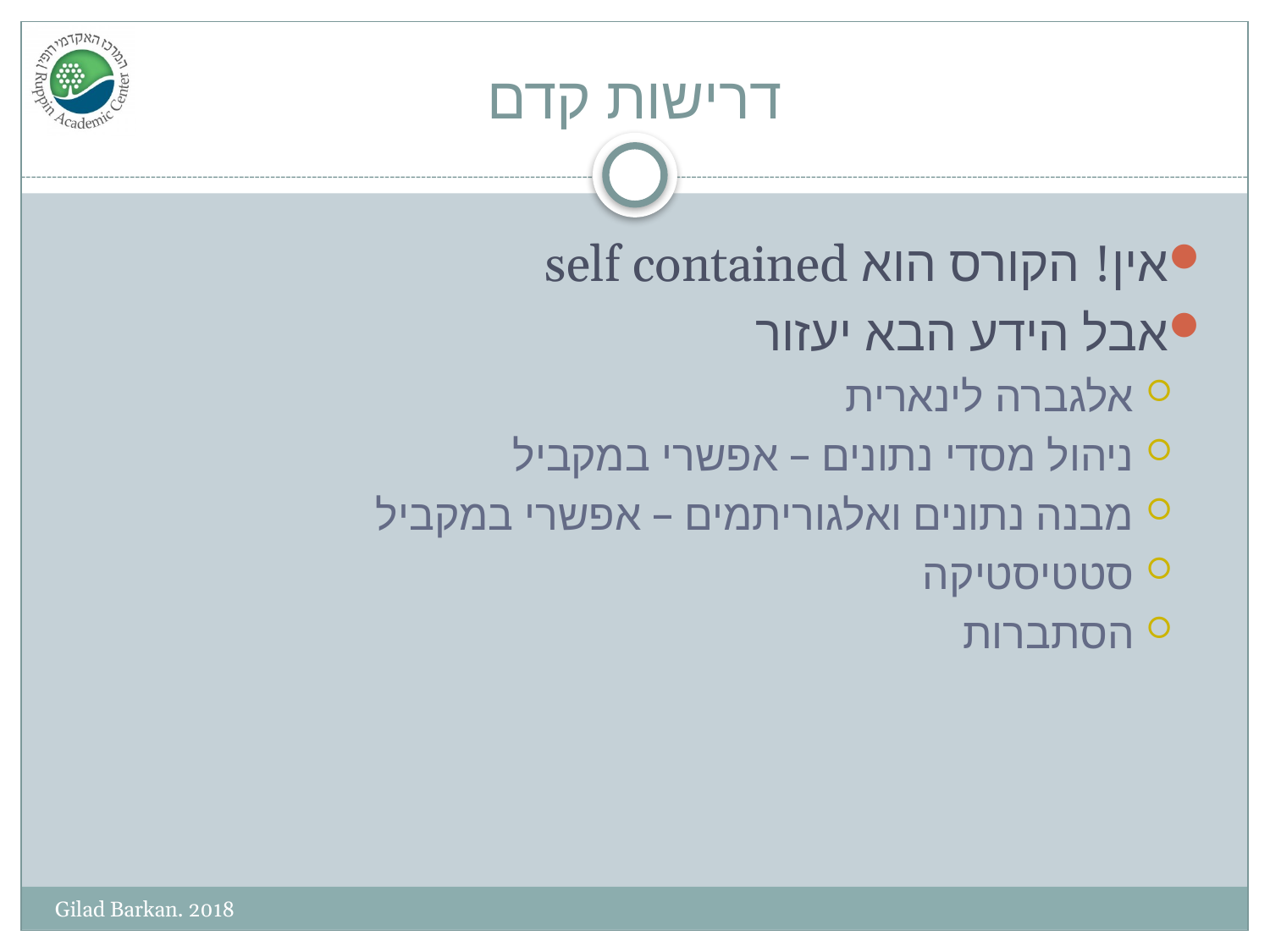

# דרישות קדם
אין! הקורס הוא self contained
אבל הידע הבא יעזור
אלגברה לינארית
ניהול מסדי נתונים – אפשרי במקביל
מבנה נתונים ואלגוריתמים – אפשרי במקביל
סטטיסטיקה
הסתברות

Gilad Barkan. 2018